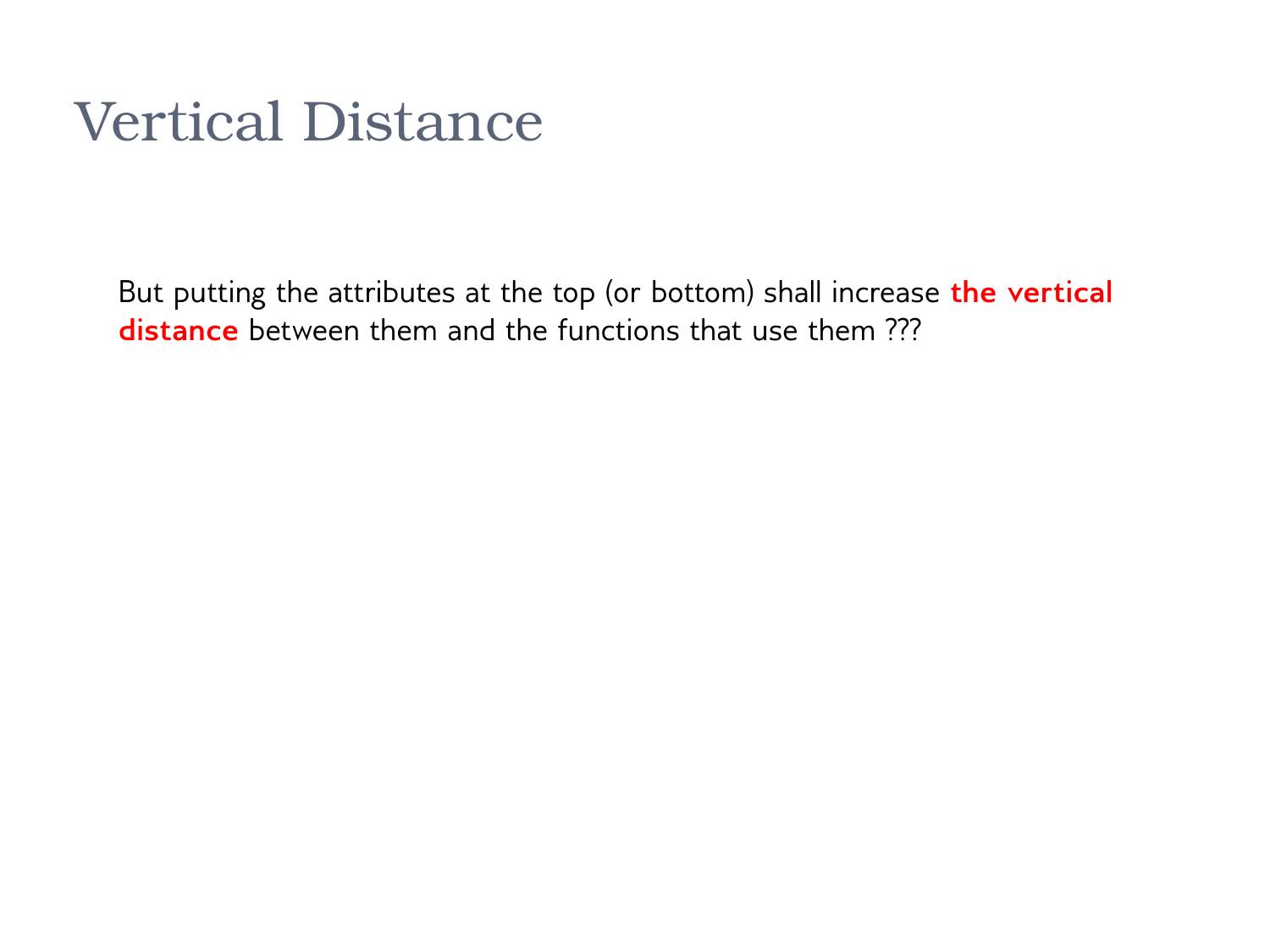

# Vertical Distance
But putting the attributes at the top (or bottom) shall increase the vertical distance between them and the functions that use them ???